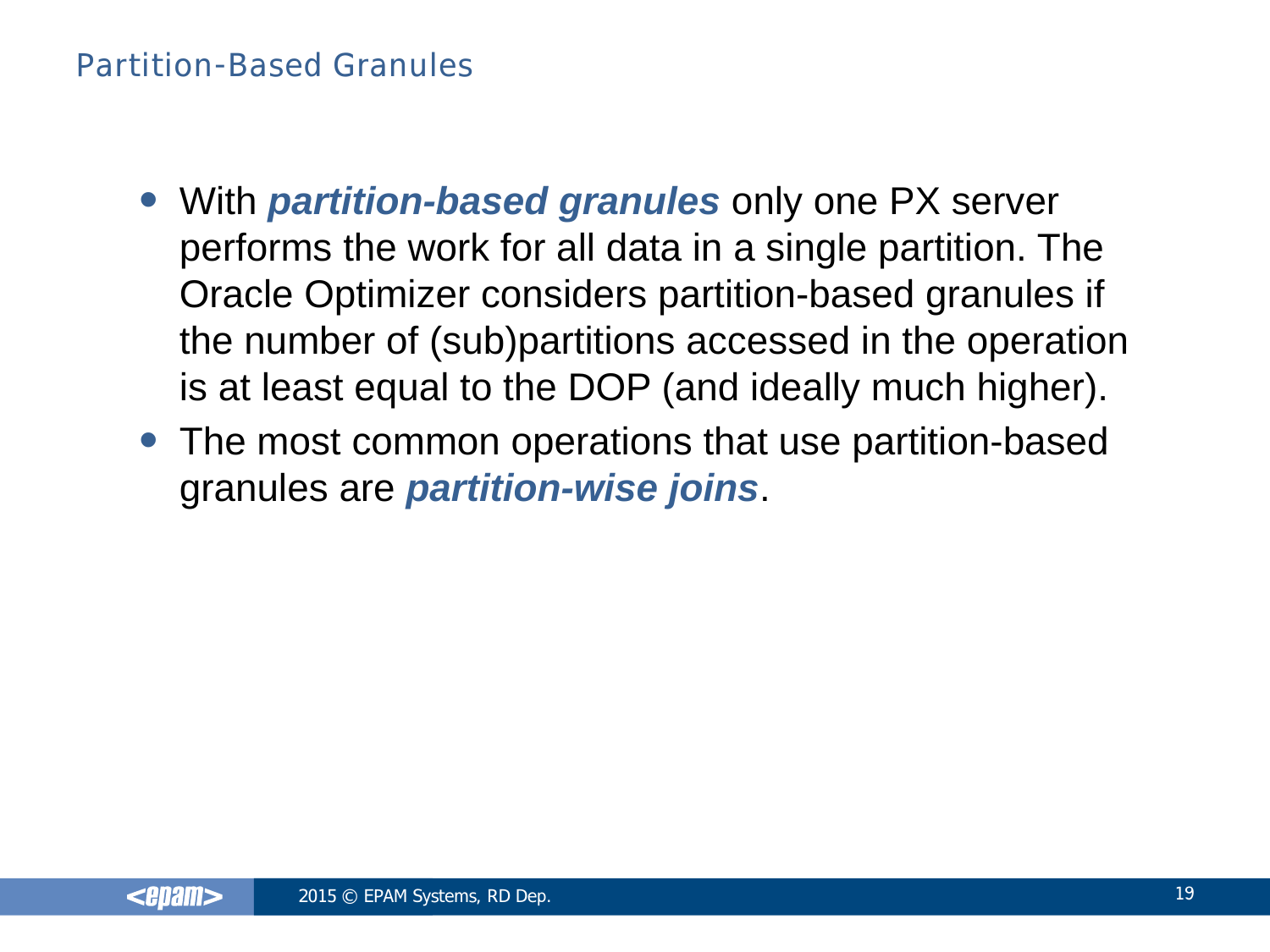

# Partition-Based Granules
With partition-based granules only one PX server performs the work for all data in a single partition. The Oracle Optimizer considers partition-based granules if the number of (sub)partitions accessed in the operation is at least equal to the DOP (and ideally much higher).
The most common operations that use partition-based granules are partition-wise joins.
19
2015 © EPAM Systems, RD Dep.